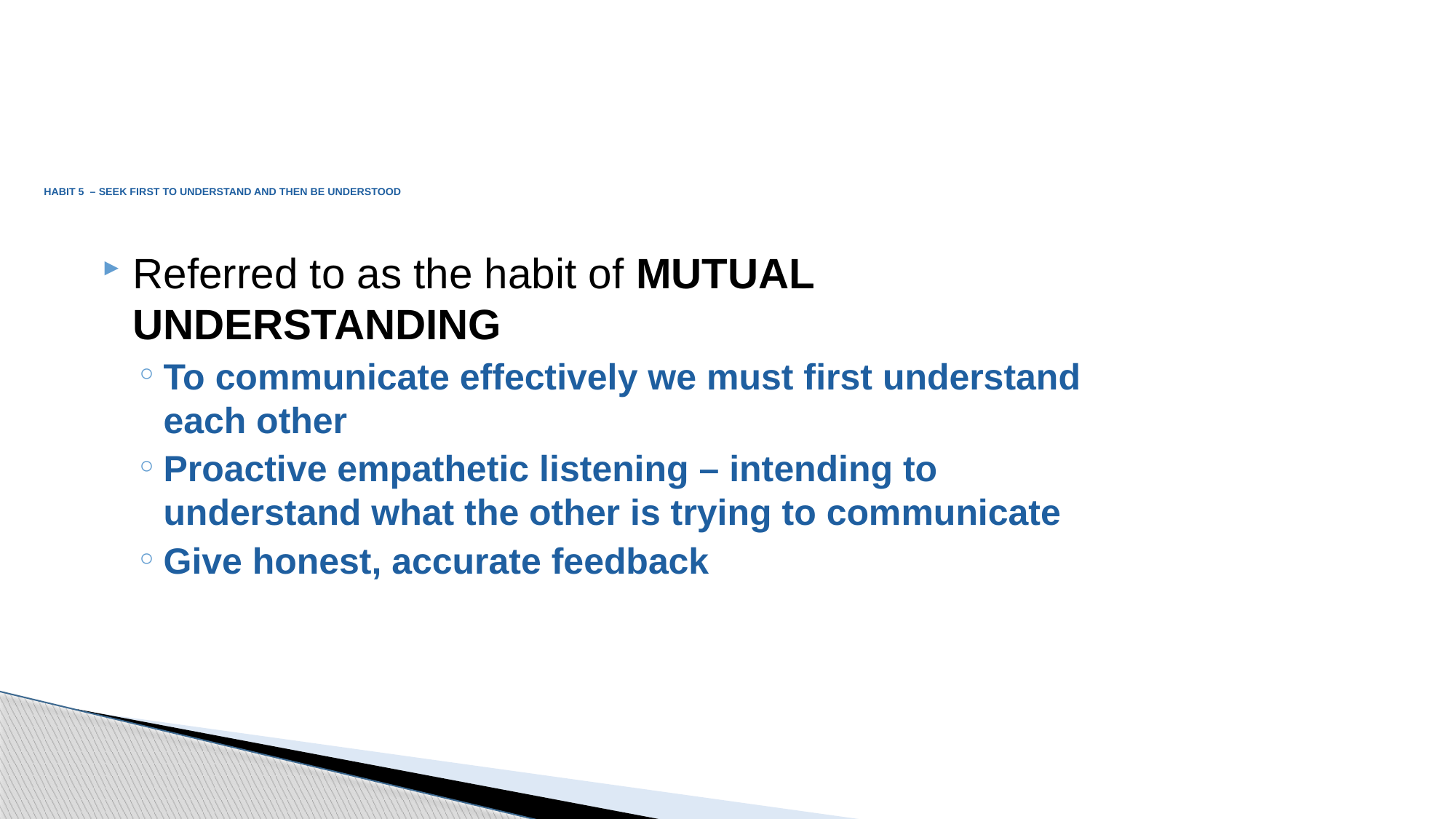

# Habit 5  – Seek first to understand and then be understood

Referred to as the habit of MUTUAL UNDERSTANDING
To communicate effectively we must first understand each other
Proactive empathetic listening – intending to understand what the other is trying to communicate
Give honest, accurate feedback